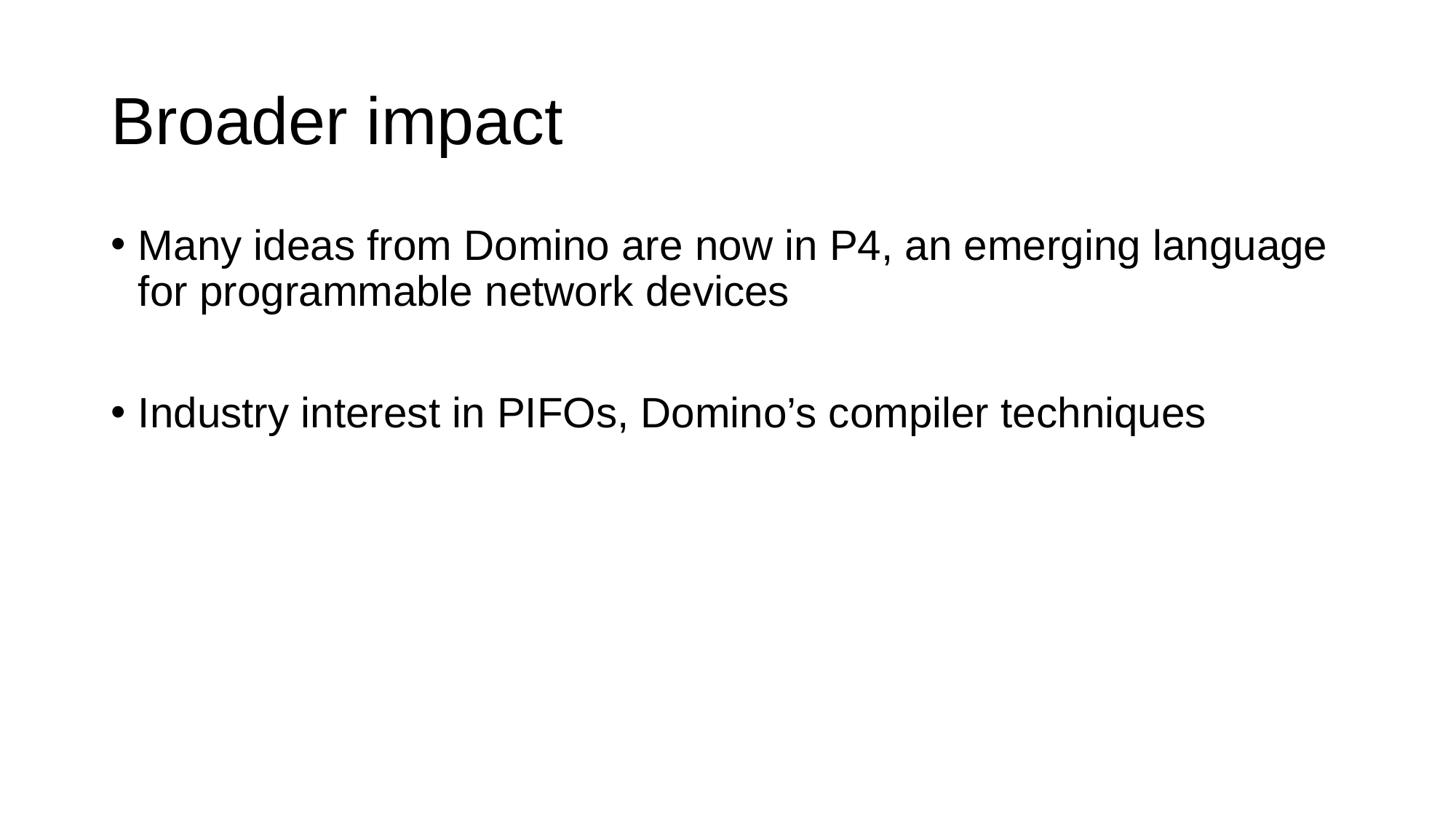

# Broader impact
Many ideas from Domino are now in P4, an emerging language for programmable network devices

Industry interest in PIFOs, Domino’s compiler techniques